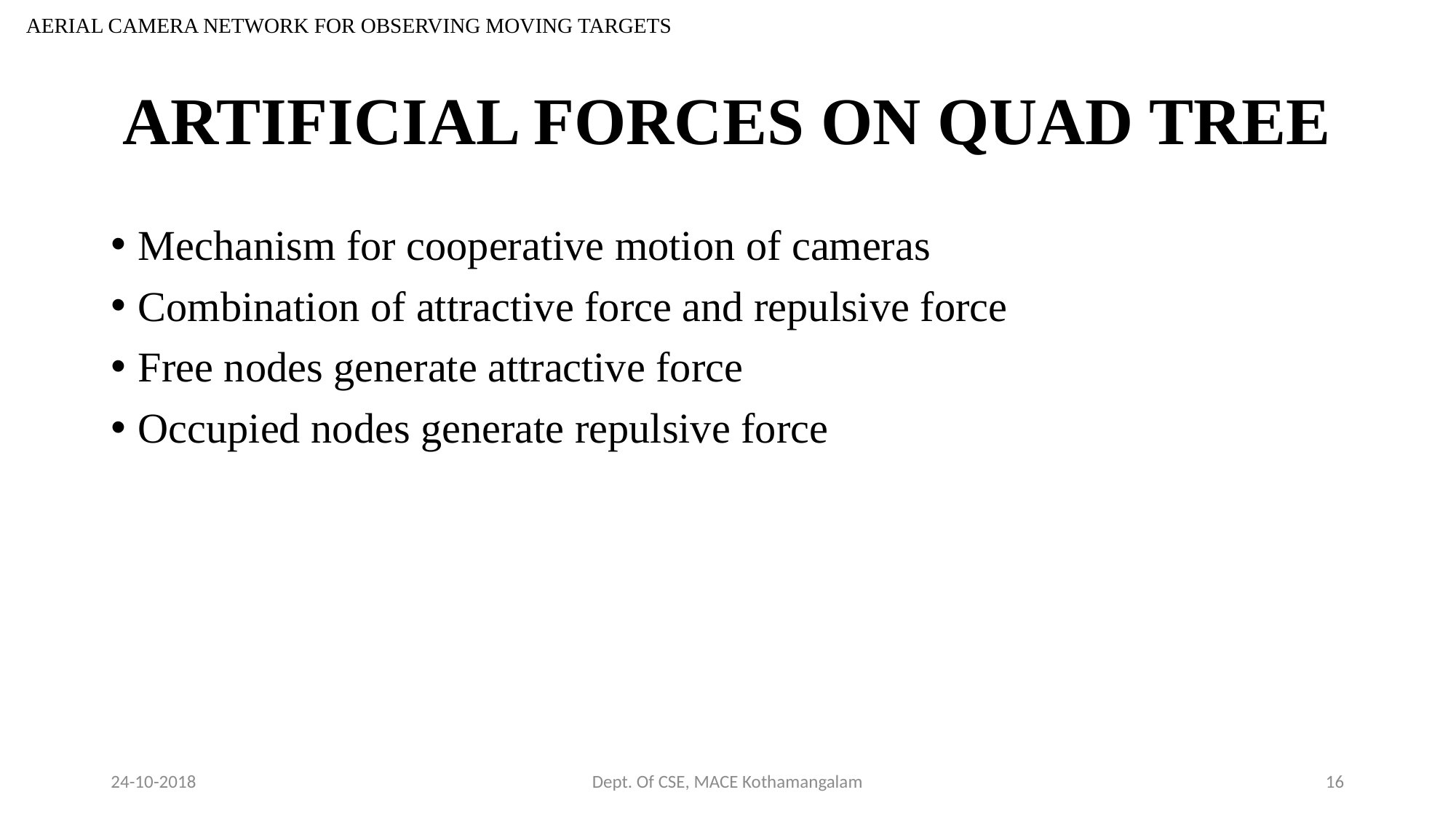

AERIAL CAMERA NETWORK FOR OBSERVING MOVING TARGETS
# ARTIFICIAL FORCES ON QUAD TREE
Mechanism for cooperative motion of cameras
Combination of attractive force and repulsive force
Free nodes generate attractive force
Occupied nodes generate repulsive force

24-10-2018
Dept. Of CSE, MACE Kothamangalam
16